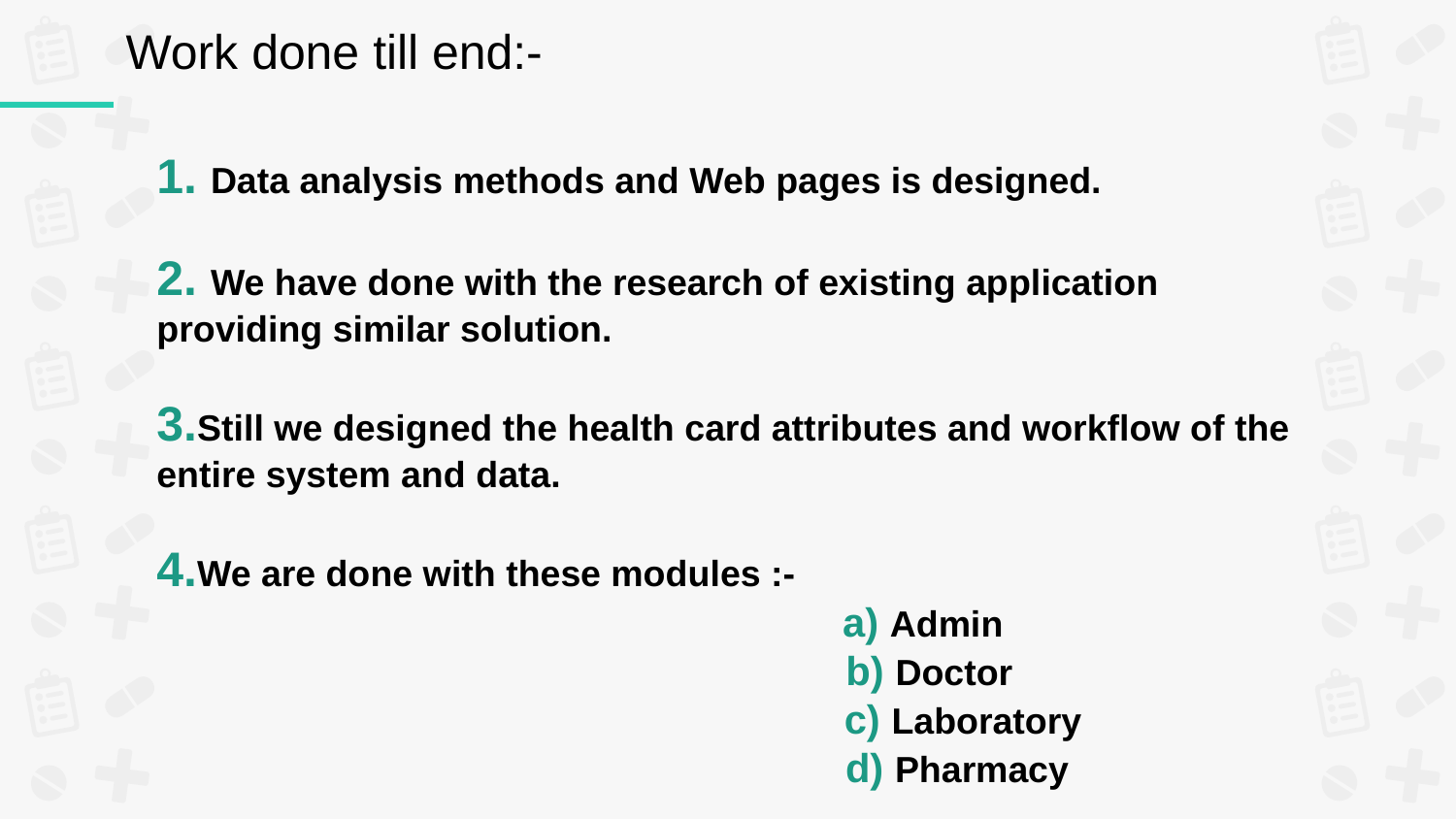

Work done till end:-
1. Data analysis methods and Web pages is designed.

2. We have done with the research of existing application    providing similar solution.

3.Still we designed the health card attributes and workflow of the entire system and data.

4.We are done with these modules :-
                                     a) Admin
                                   b) Doctor
	                            c) Laboratory
                                        d) Pharmacy